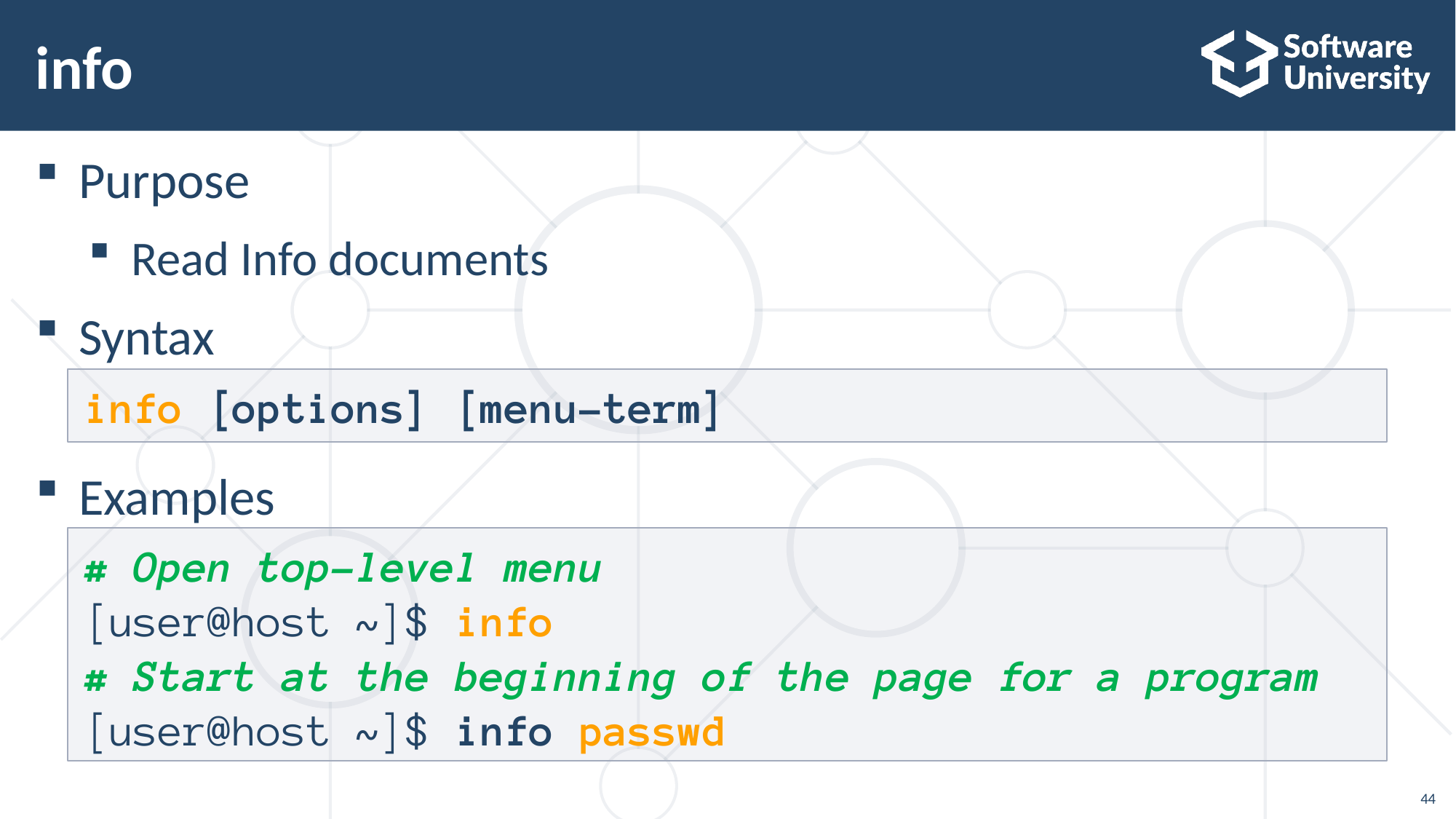

# info
Purpose
Read Info documents
Syntax

Examples

info [options] [menu-term]
# Open top-level menu
[user@host ~]$ info
# Start at the beginning of the page for a program
[user@host ~]$ info passwd
44